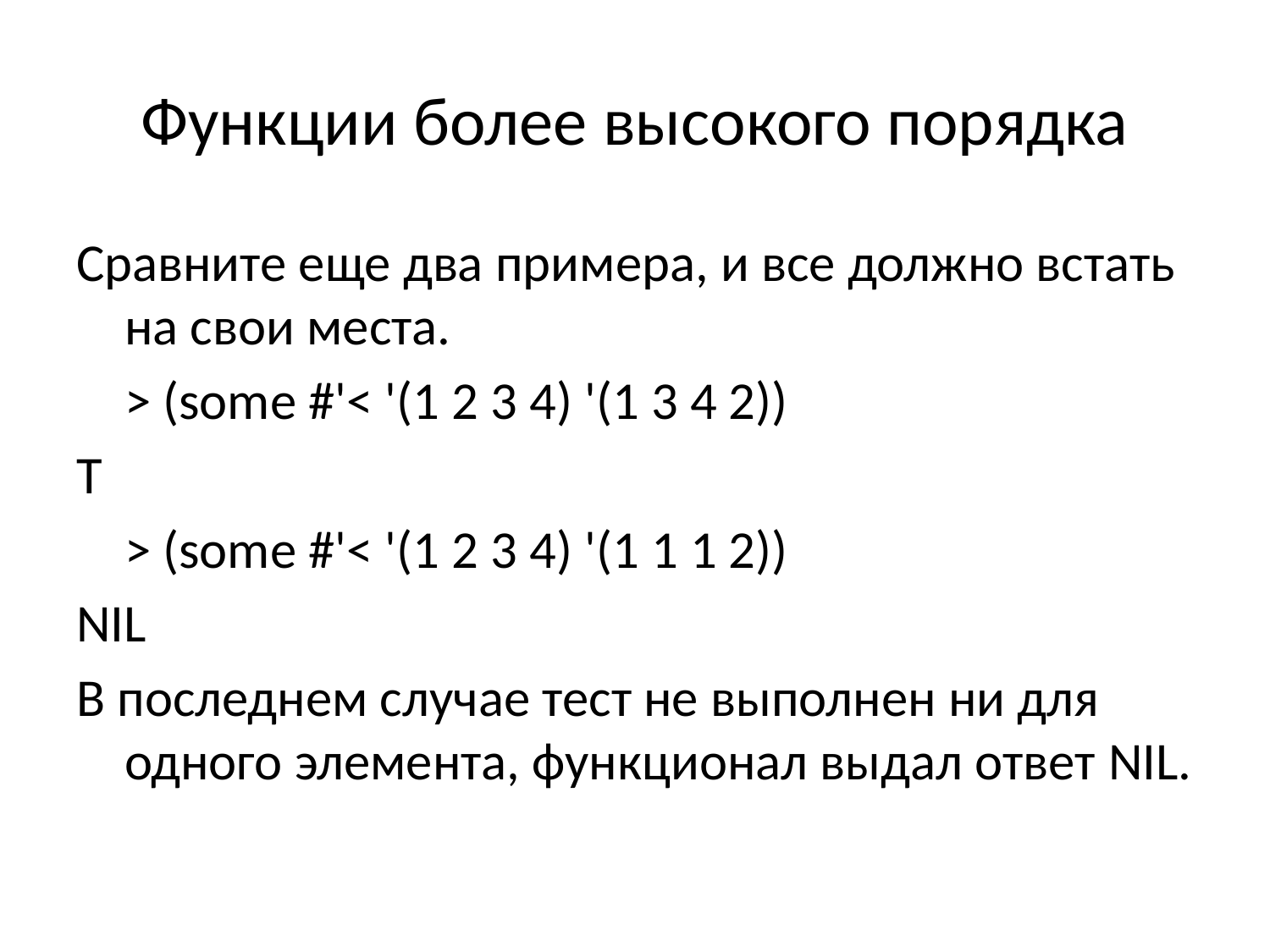

# Функции более высокого порядка
Сравните еще два примера, и все должно встать на свои места.
	> (some #'< '(1 2 3 4) '(1 3 4 2))
T
	> (some #'< '(1 2 3 4) '(1 1 1 2))
NIL
В последнем случае тест не выполнен ни для одного элемента, функционал выдал ответ NIL.